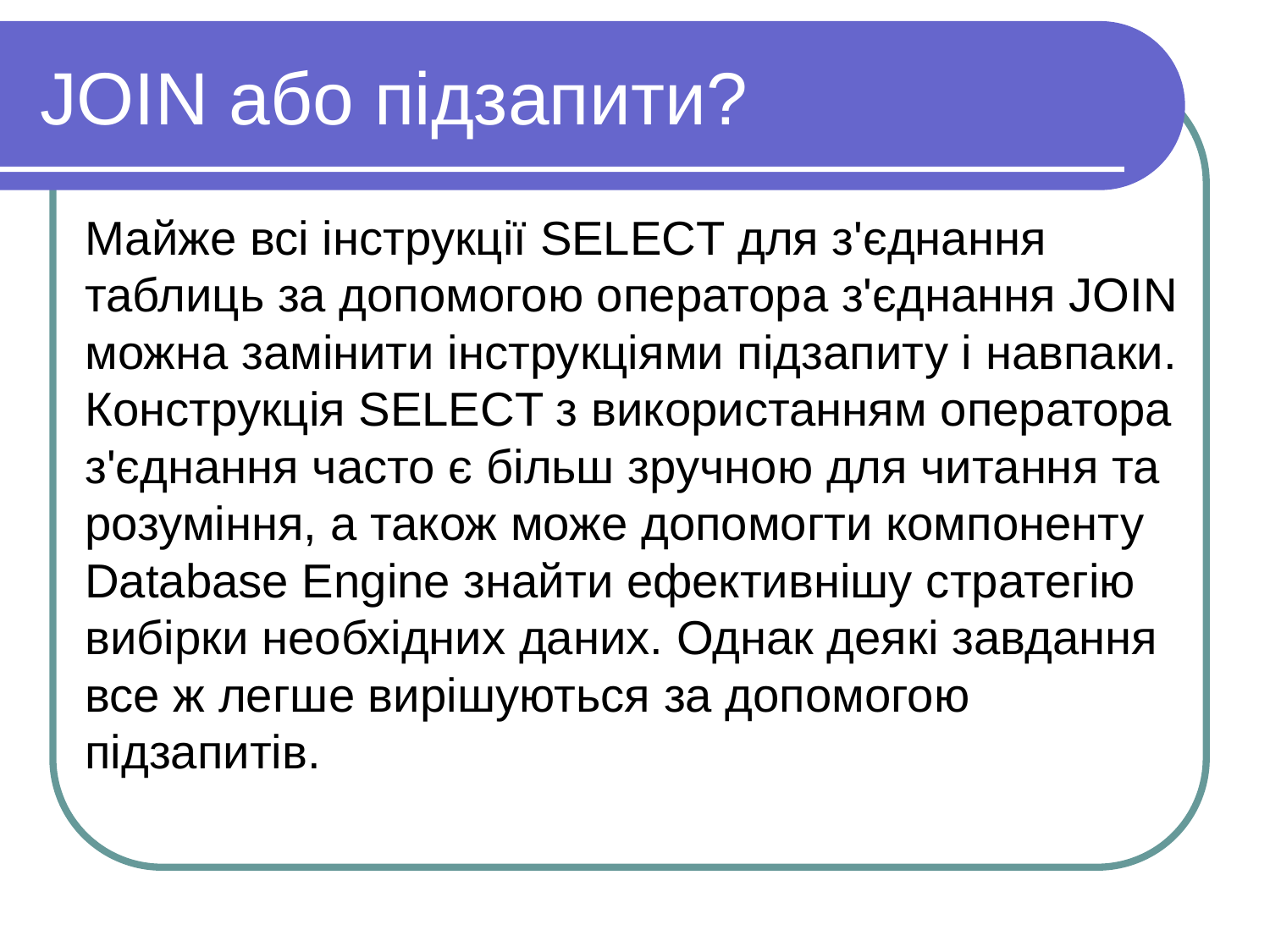

JOIN або підзапити?
Майже всі інструкції SELECT для з'єднання таблиць за допомогою оператора з'єднання JOIN можна замінити інструкціями підзапиту і навпаки. Конструкція SELECT з використанням оператора з'єднання часто є більш зручною для читання та розуміння, а також може допомогти компоненту Database Engine знайти ефективнішу стратегію вибірки необхідних даних. Однак деякі завдання все ж легше вирішуються за допомогою підзапитів.